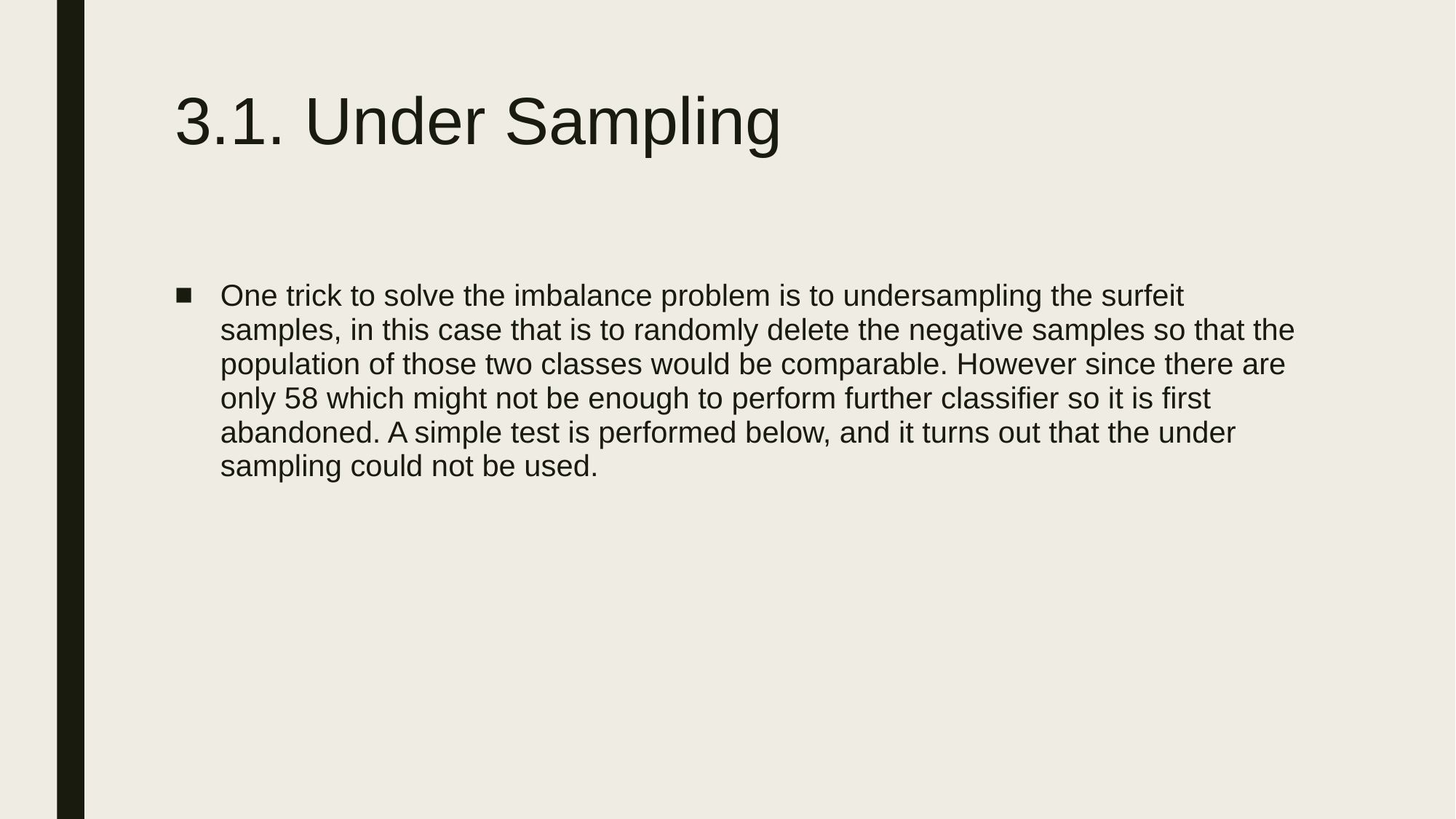

# 3.1. Under Sampling
One trick to solve the imbalance problem is to undersampling the surfeit samples, in this case that is to randomly delete the negative samples so that the population of those two classes would be comparable. However since there are only 58 which might not be enough to perform further classifier so it is first abandoned. A simple test is performed below, and it turns out that the under sampling could not be used.